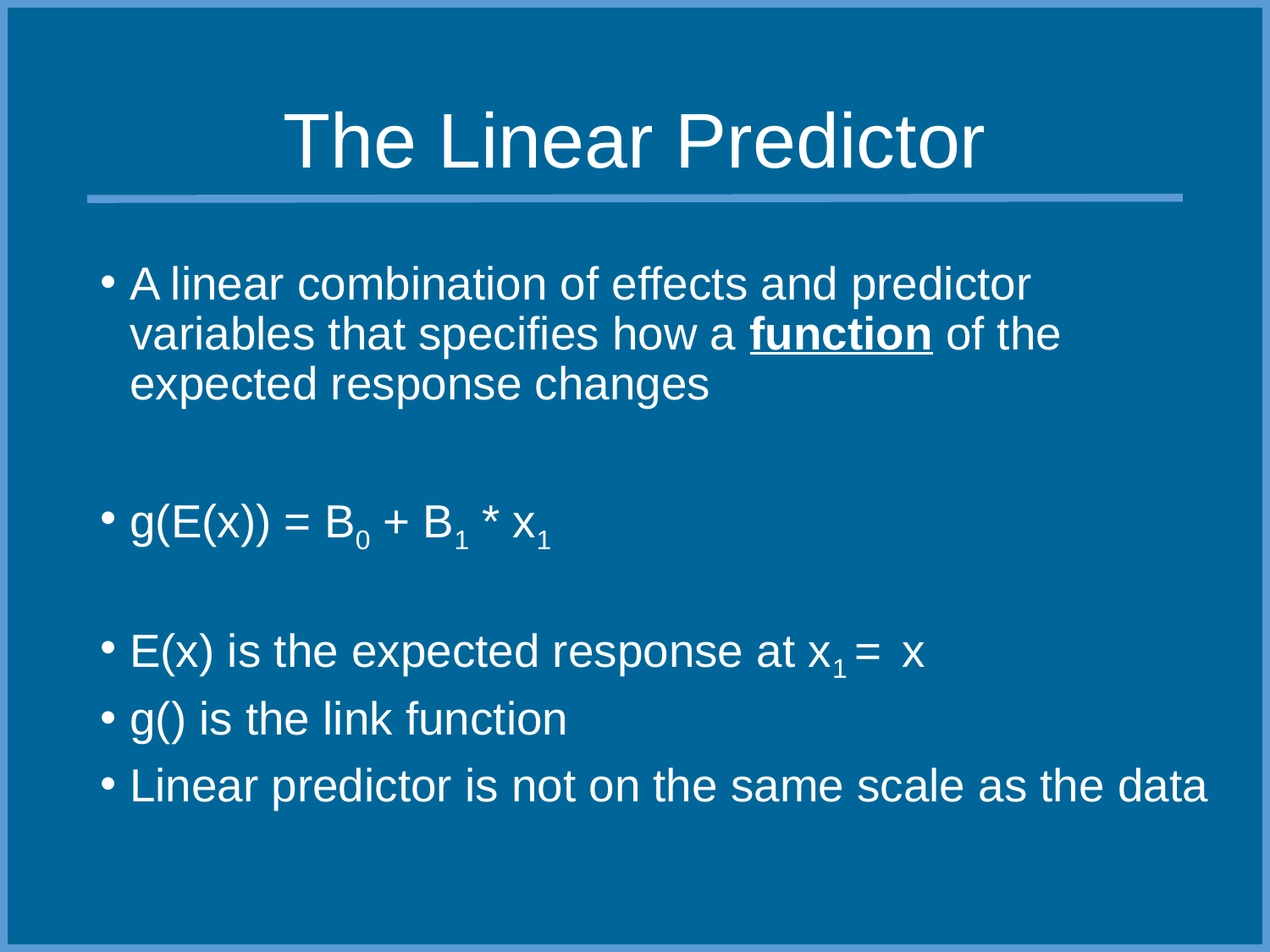

# The Linear Predictor
A linear combination of effects and predictor variables that specifies how a function of the expected response changes

g(E(x)) = B0 + B1 * x1

E(x) is the expected response at x1 =  x
g() is the link function
Linear predictor is not on the same scale as the data